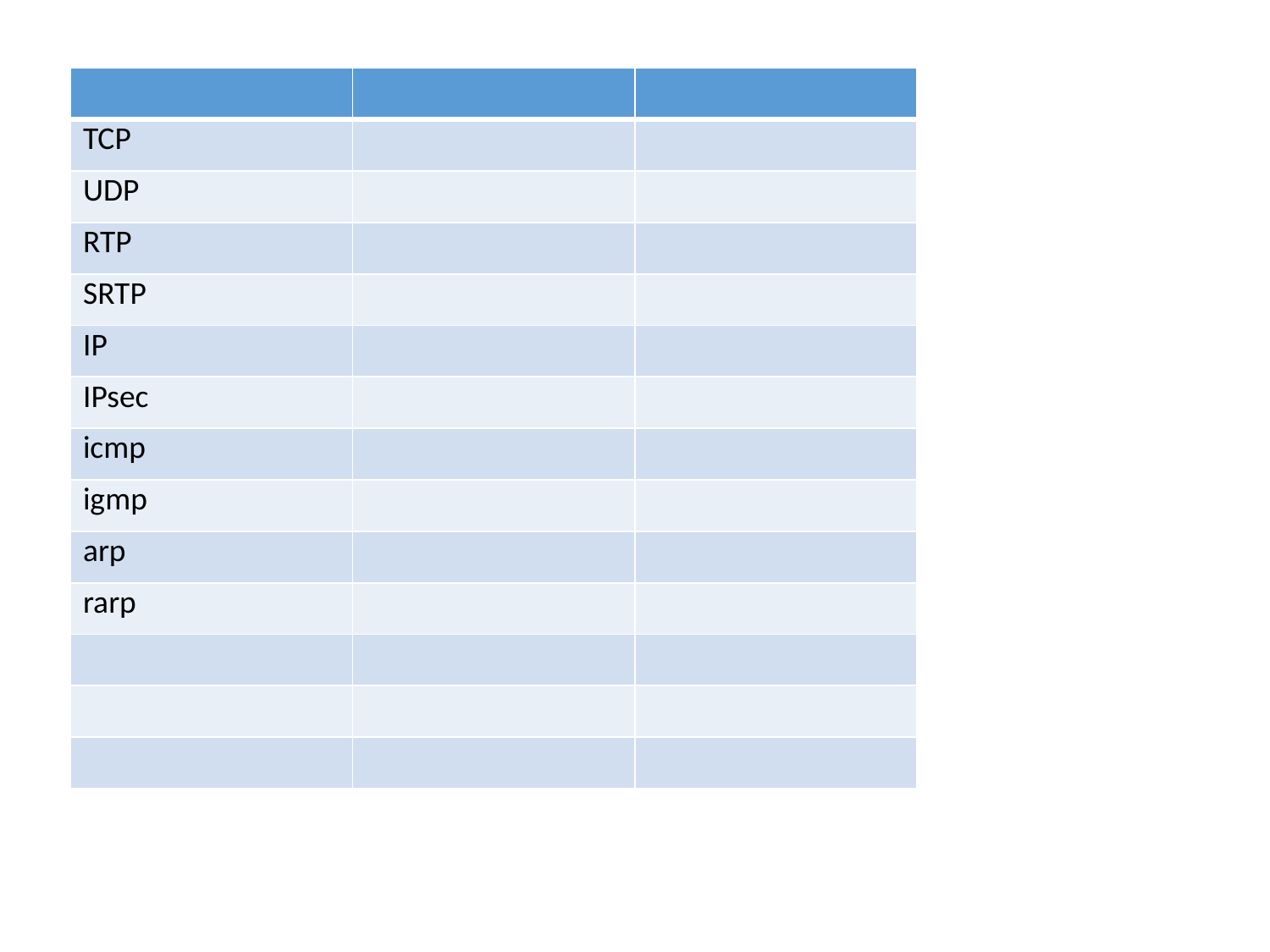

|  |  |  |
| --- | --- | --- |
| TCP |  |  |
| UDP |  |  |
| RTP |  |  |
| SRTP |  |  |
| IP |  |  |
| IPsec |  |  |
| icmp |  |  |
| igmp |  |  |
| arp |  |  |
| rarp |  |  |
|  |  |  |
|  |  |  |
|  |  |  |